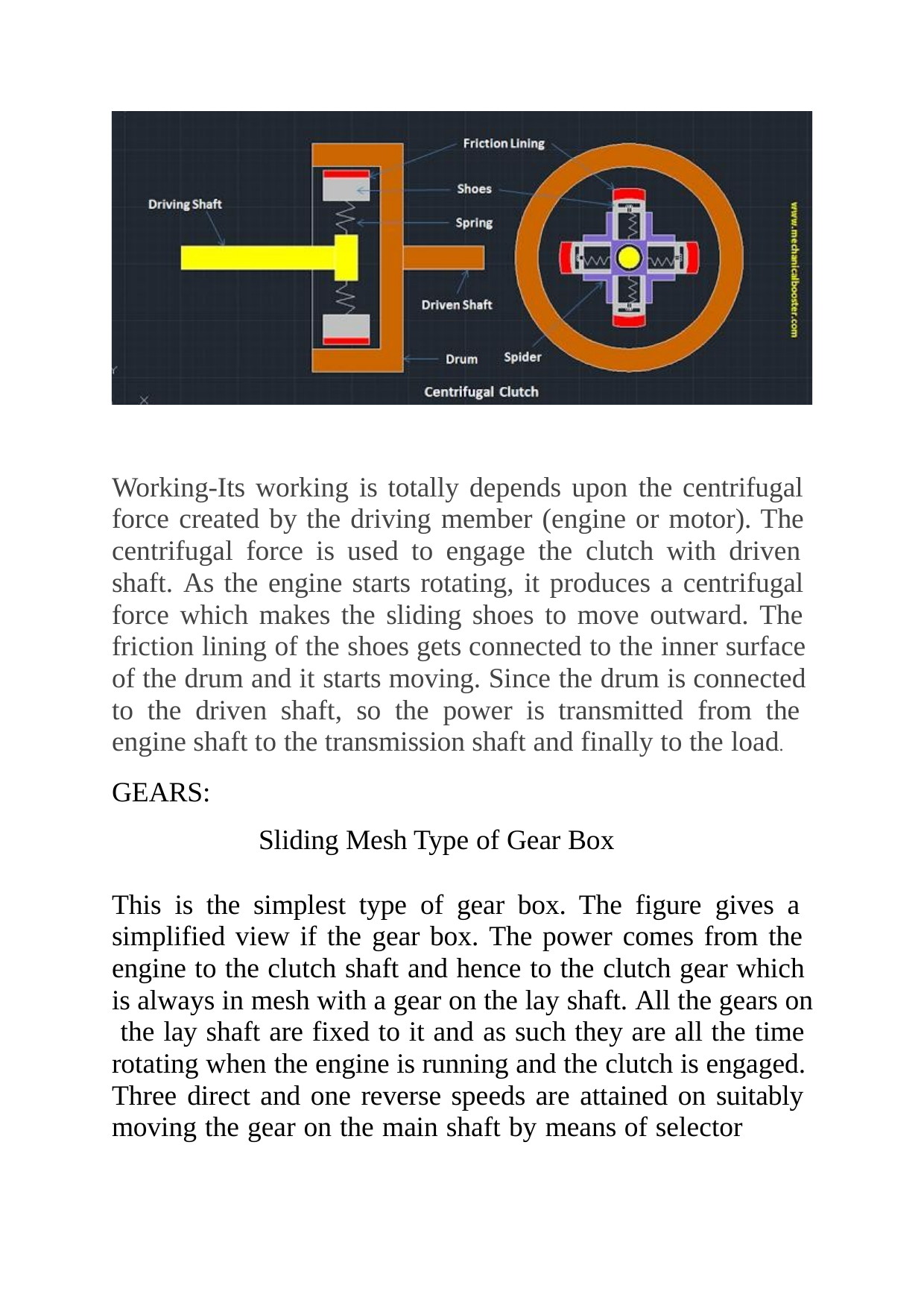

Working-Its working is totally depends upon the centrifugal  force created by the driving member (engine or motor). The  centrifugal force is used to engage the clutch with driven  shaft. As the engine starts rotating, it produces a centrifugal  force which makes the sliding shoes to move outward. The  friction lining of the shoes gets connected to the inner surface  of the drum and it starts moving. Since the drum is connected  to the driven shaft, so the power is transmitted from the  engine shaft to the transmission shaft and finally to the load.
GEARS:
Sliding Mesh Type of Gear Box

This is the simplest type of gear box. The figure gives a  simplified view if the gear box. The power comes from the  engine to the clutch shaft and hence to the clutch gear which  is always in mesh with a gear on the lay shaft. All the gears on  the lay shaft are fixed to it and as such they are all the time  rotating when the engine is running and the clutch is engaged.  Three direct and one reverse speeds are attained on suitably  moving the gear on the main shaft by means of selector